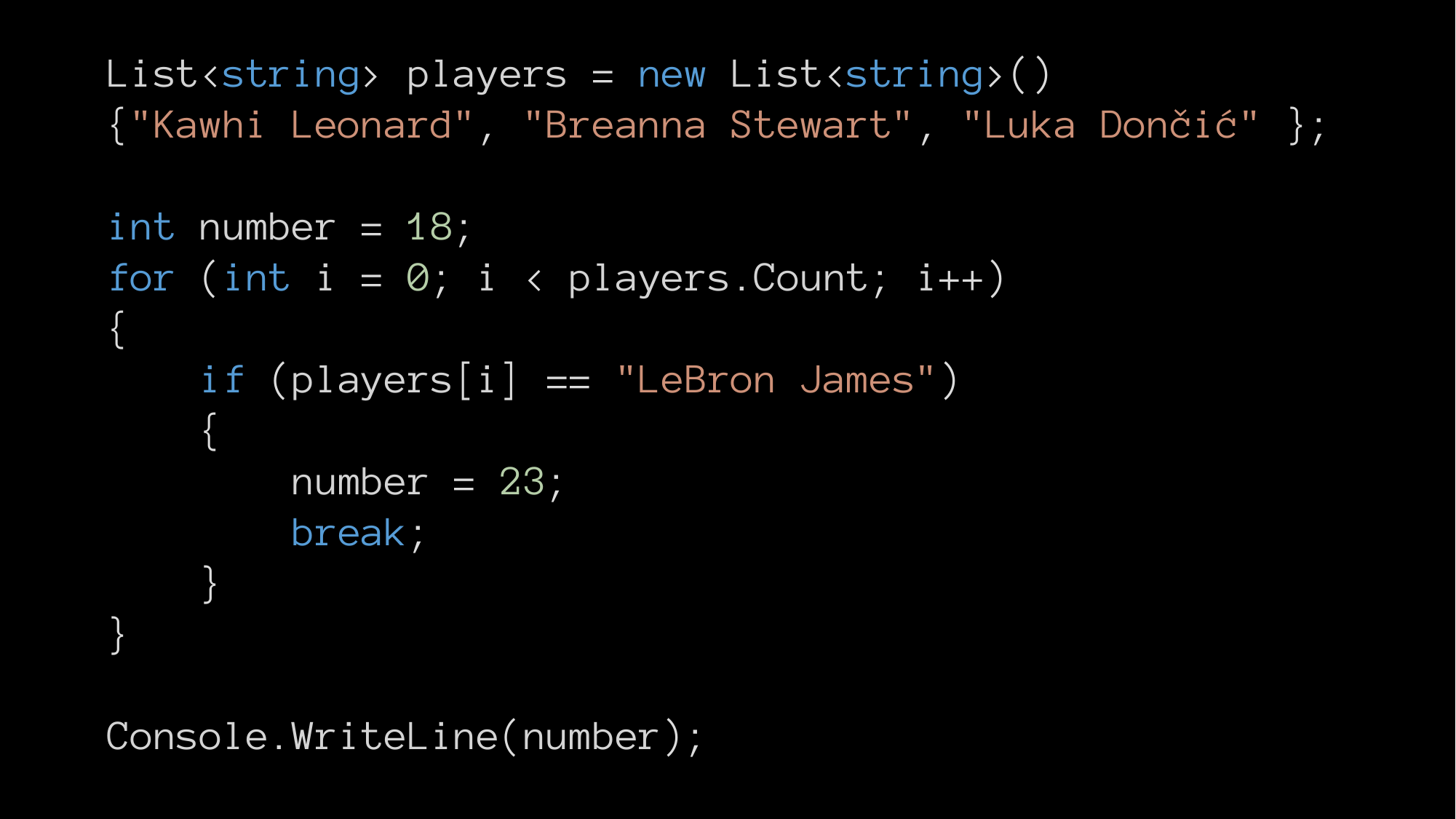

List<string> players = new List<string>()
{"Kawhi Leonard", "Breanna Stewart", "Luka Dončić" };
int number = 18;
for (int i = 0; i < players.Count; i++)
{
    if (players[i] == "LeBron James")
    {
        number = 23;
        break;
    }
}
Console.WriteLine(number);